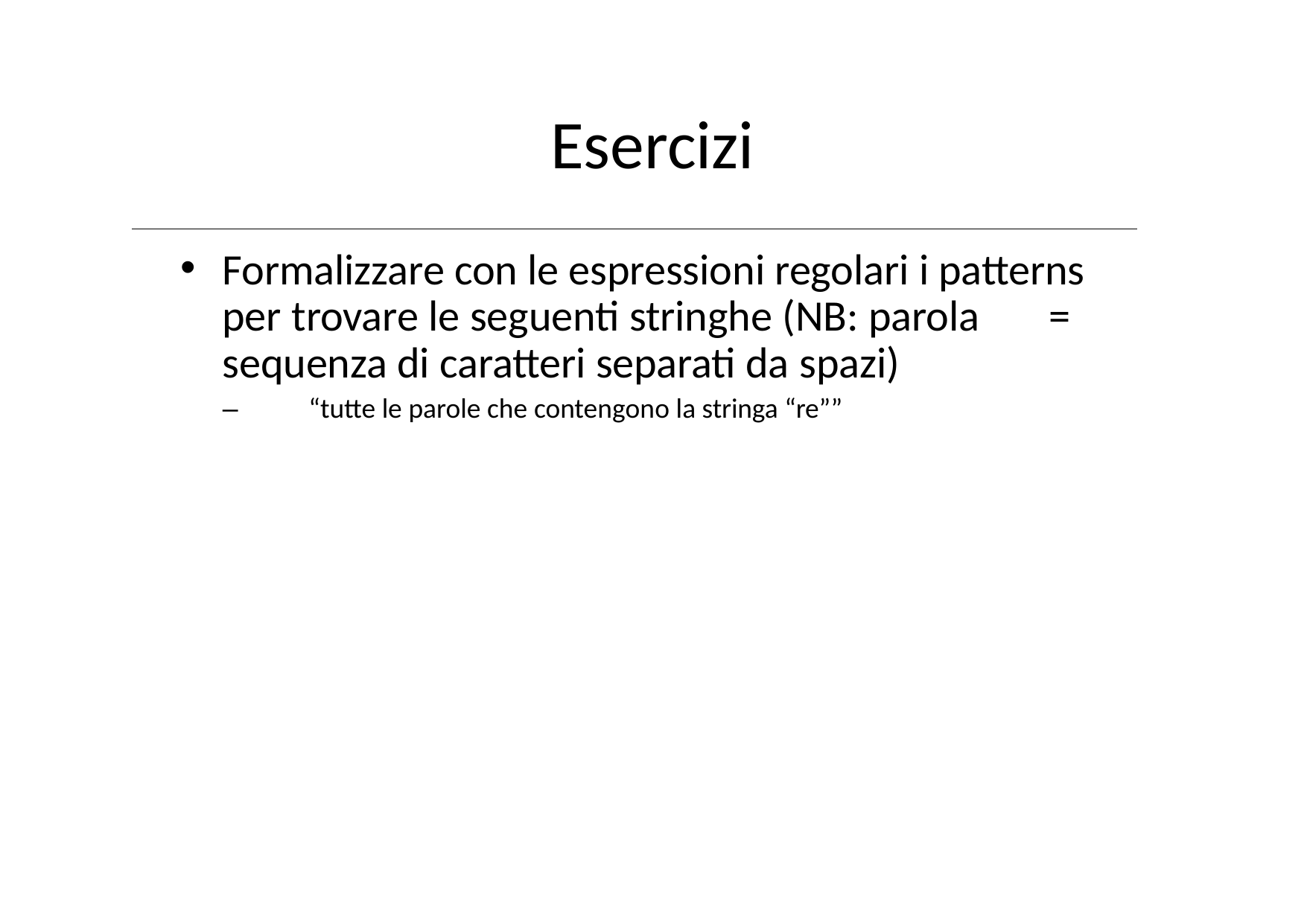

# Esercizi
Formalizzare con le espressioni regolari i patterns  per trovare le seguenti stringhe (NB: parola	=  sequenza di caratteri separati da spazi)
–	“tutte le parole che contengono la stringa “re””